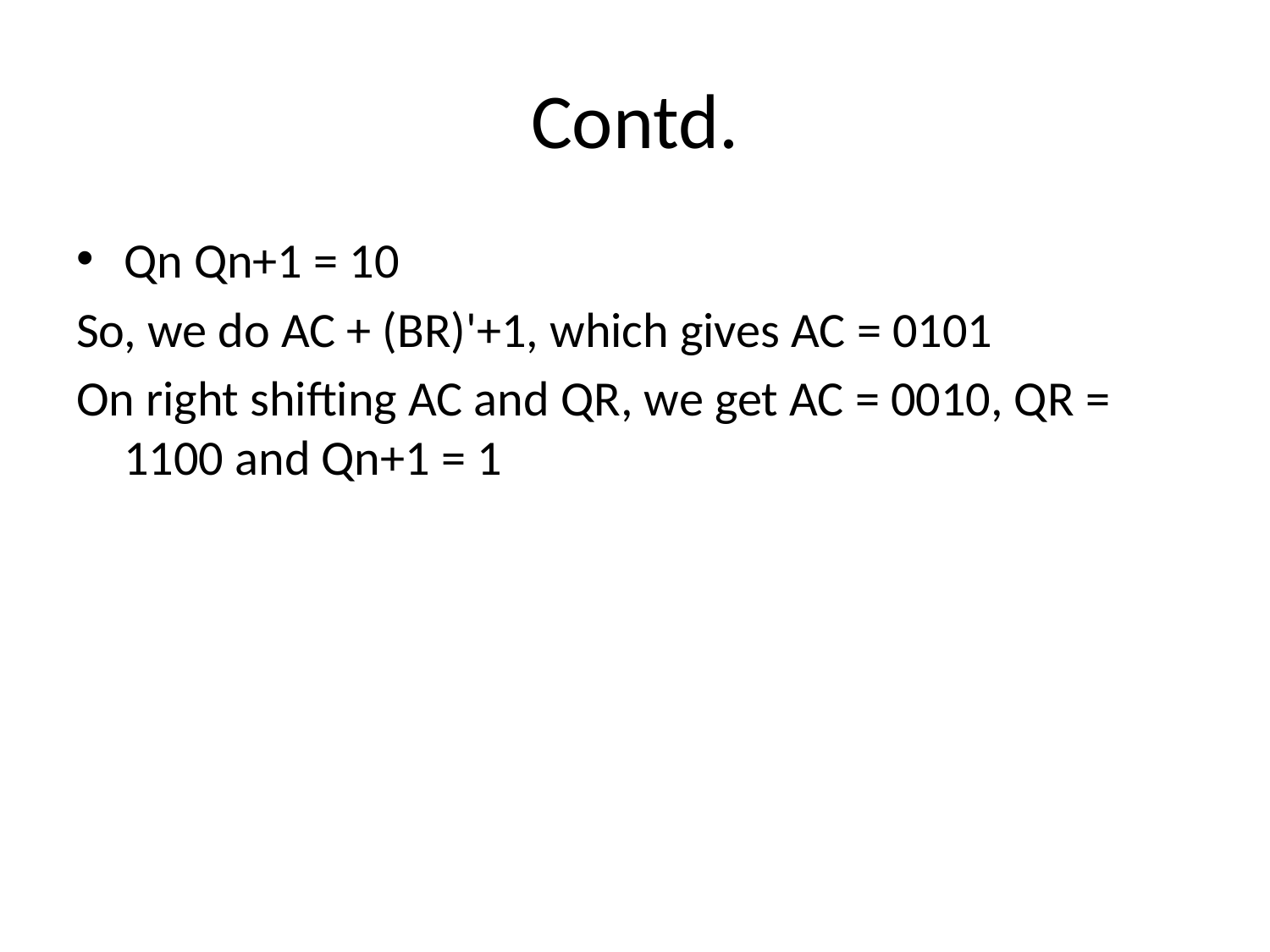

# Contd.
Qn Qn+1 = 10
So, we do AC + (BR)'+1, which gives AC = 0101
On right shifting AC and QR, we get AC = 0010, QR = 1100 and Qn+1 = 1